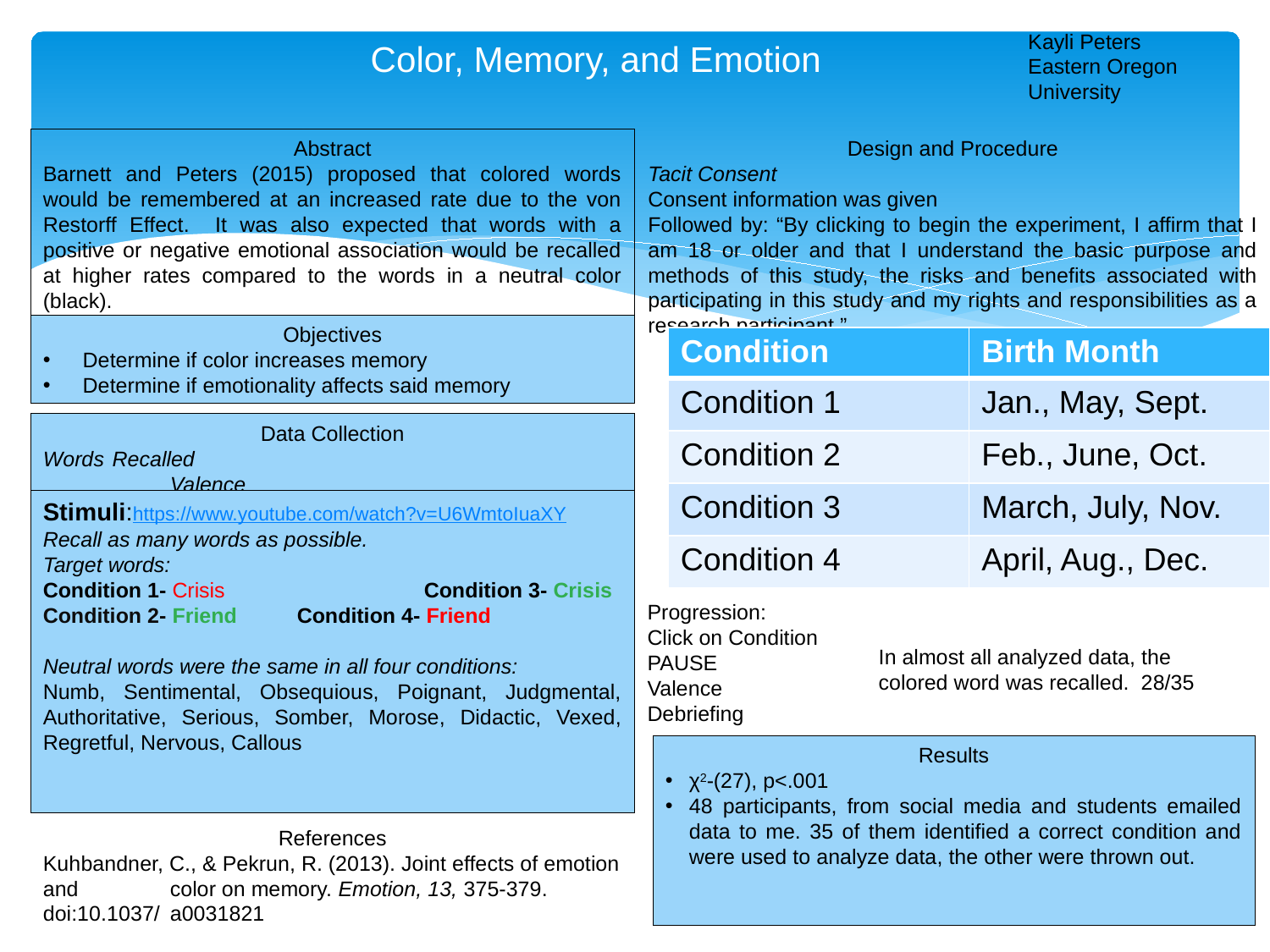

Kayli Peters
Eastern Oregon University
# Color, Memory, and Emotion
Abstract
Barnett and Peters (2015) proposed that colored words would be remembered at an increased rate due to the von Restorff Effect.  It was also expected that words with a positive or negative emotional association would be recalled at higher rates compared to the words in a neutral color (black).
Design and Procedure
Tacit Consent
Consent information was given
Followed by: “By clicking to begin the experiment, I affirm that I am 18 or older and that I understand the basic purpose and methods of this study, the risks and benefits associated with participating in this study and my rights and responsibilities as a research participant.”

Objectives
Determine if color increases memory
Determine if emotionality affects said memory
| Condition | Birth Month |
| --- | --- |
| Condition 1 | Jan., May, Sept. |
| Condition 2 | Feb., June, Oct. |
| Condition 3 | March, July, Nov. |
| Condition 4 | April, Aug., Dec. |
Data Collection
Words Recalled                              			Valence
Stimuli:https://www.youtube.com/watch?v=U6WmtoIuaXY
Recall as many words as possible.
Target words:
Condition 1- Crisis		Condition 3- Crisis
Condition 2- Friend	Condition 4- Friend

Neutral words were the same in all four conditions:
Numb, Sentimental, Obsequious, Poignant, Judgmental, Authoritative, Serious, Somber, Morose, Didactic, Vexed, Regretful, Nervous, Callous

Progression:
Click on Condition
PAUSE
Valence
Debriefing
In almost all analyzed data, the colored word was recalled.  28/35
Results
χ2-(27), p<.001
48 participants, from social media and students emailed data to me. 35 of them identified a correct condition and were used to analyze data, the other were thrown out.

References
Kuhbandner, C., & Pekrun, R. (2013). Joint effects of emotion and 	color on memory. Emotion, 13, 375-379.  doi:10.1037/	a0031821